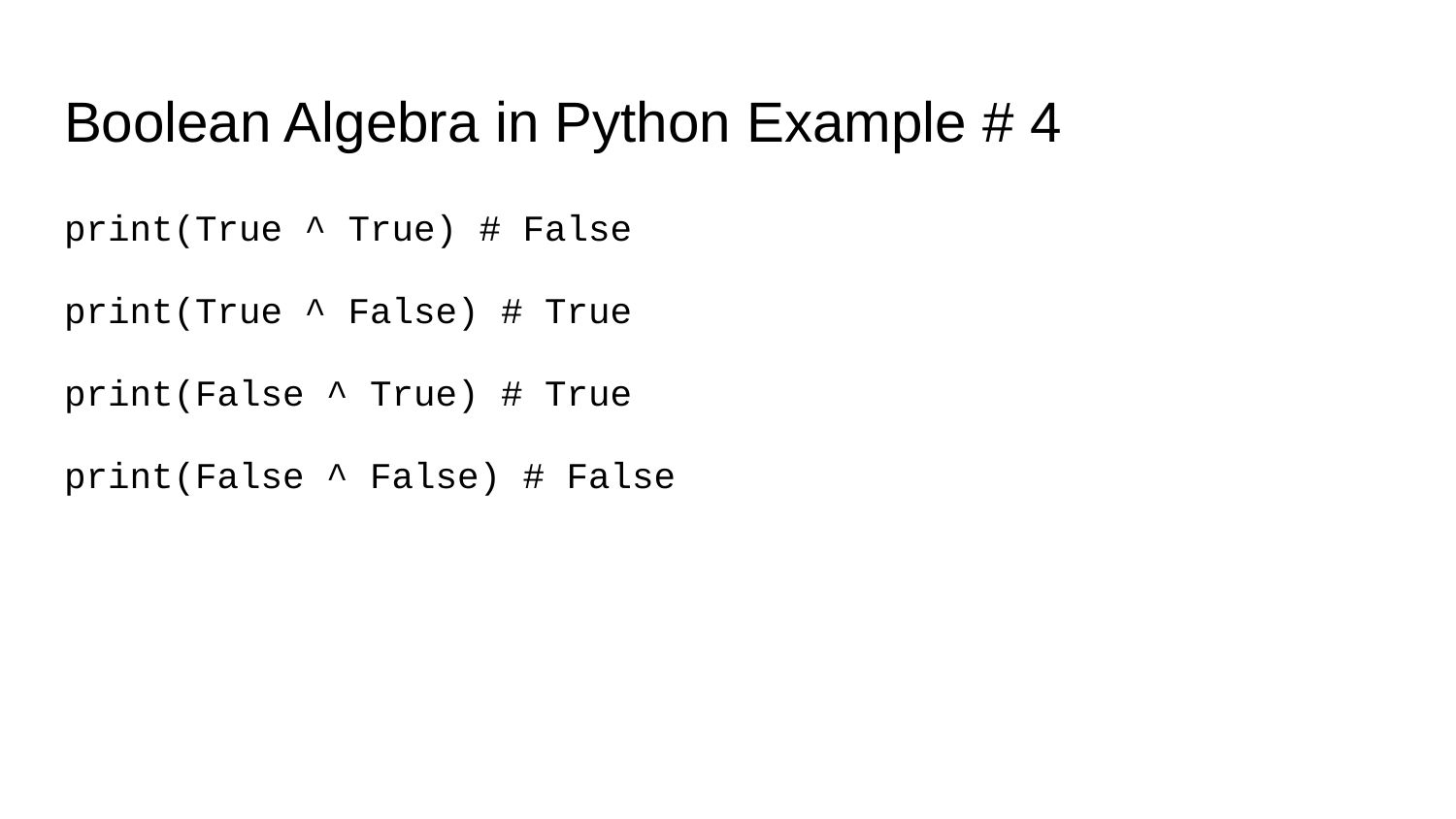

# Boolean Algebra in Python Example # 4
print(True ^ True) # False
print(True ^ False) # True
print(False ^ True) # True
print(False ^ False) # False